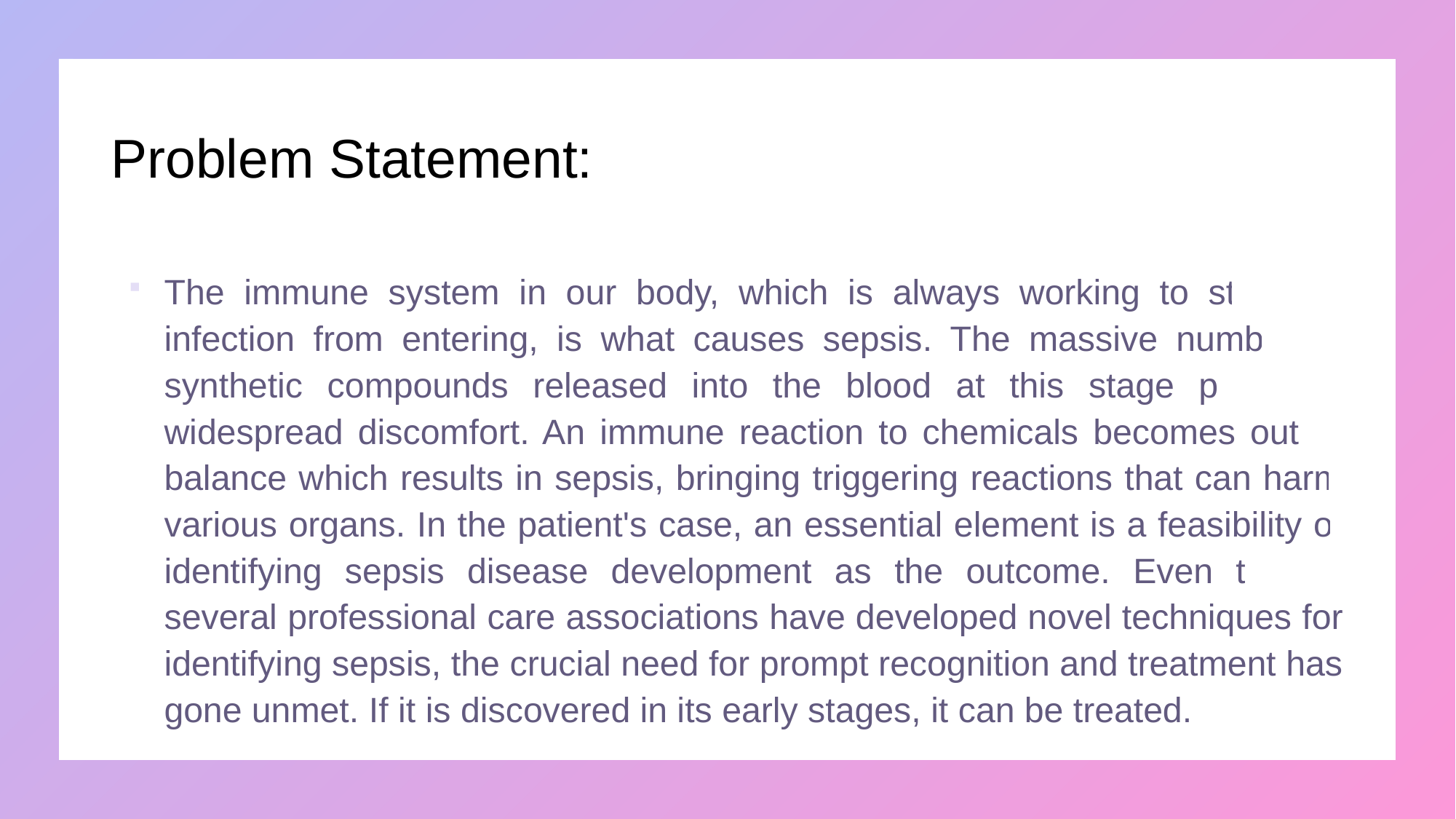

# Problem Statement:
The immune system in our body, which is always working to stop the infection from entering, is what causes sepsis. The massive number of synthetic compounds released into the blood at this stage produces widespread discomfort. An immune reaction to chemicals becomes out of balance which results in sepsis, bringing triggering reactions that can harm various organs. In the patient's case, an essential element is a feasibility of identifying sepsis disease development as the outcome. Even though several professional care associations have developed novel techniques for identifying sepsis, the crucial need for prompt recognition and treatment has gone unmet. If it is discovered in its early stages, it can be treated.